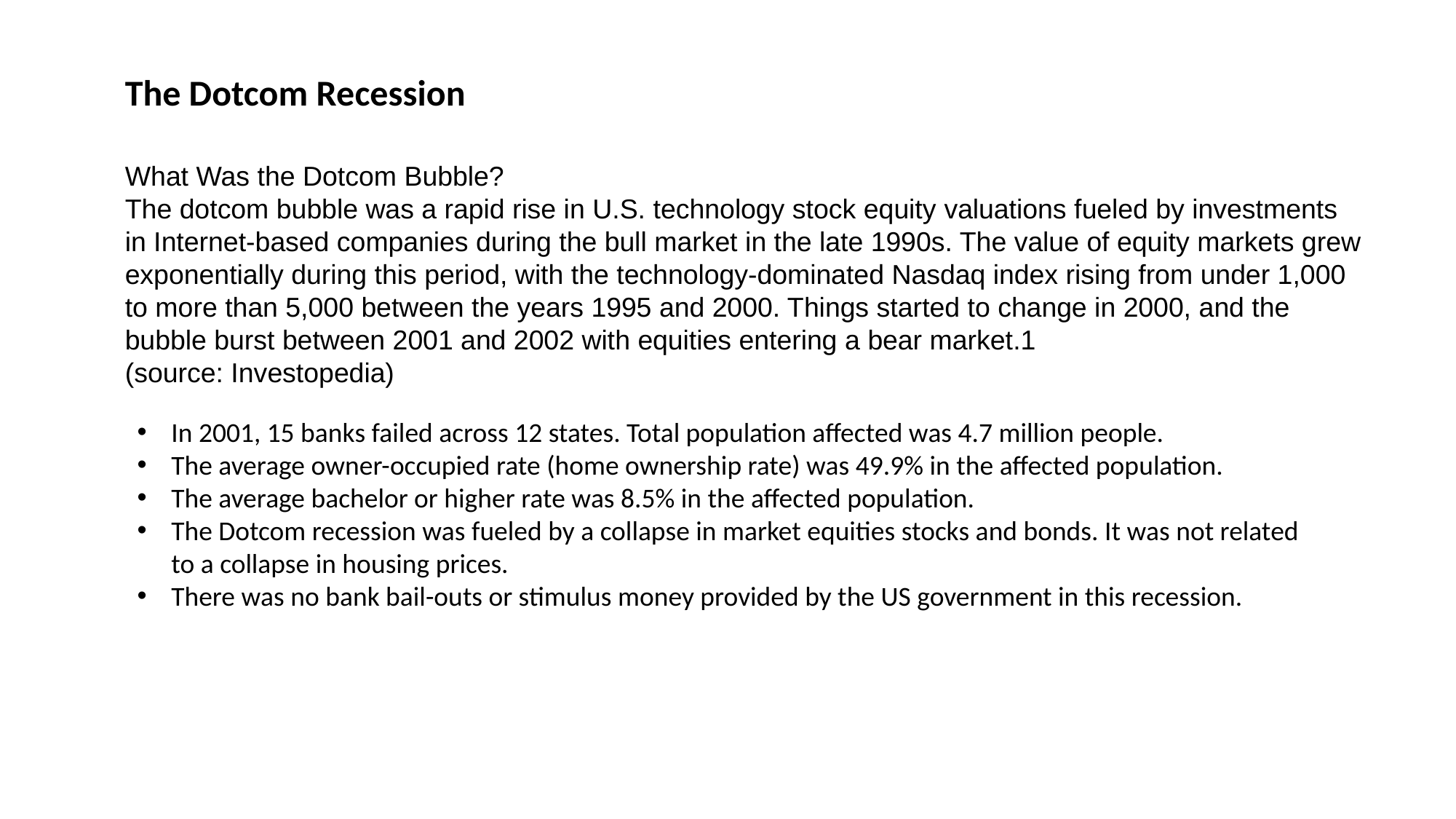

The Dotcom Recession
What Was the Dotcom Bubble?
The dotcom bubble was a rapid rise in U.S. technology stock equity valuations fueled by investments in Internet-based companies during the bull market in the late 1990s. The value of equity markets grew exponentially during this period, with the technology-dominated Nasdaq index rising from under 1,000 to more than 5,000 between the years 1995 and 2000. Things started to change in 2000, and the bubble burst between 2001 and 2002 with equities entering a bear market.1
(source: Investopedia)
In 2001, 15 banks failed across 12 states. Total population affected was 4.7 million people.
The average owner-occupied rate (home ownership rate) was 49.9% in the affected population.
The average bachelor or higher rate was 8.5% in the affected population.
The Dotcom recession was fueled by a collapse in market equities stocks and bonds. It was not related to a collapse in housing prices.
There was no bank bail-outs or stimulus money provided by the US government in this recession.